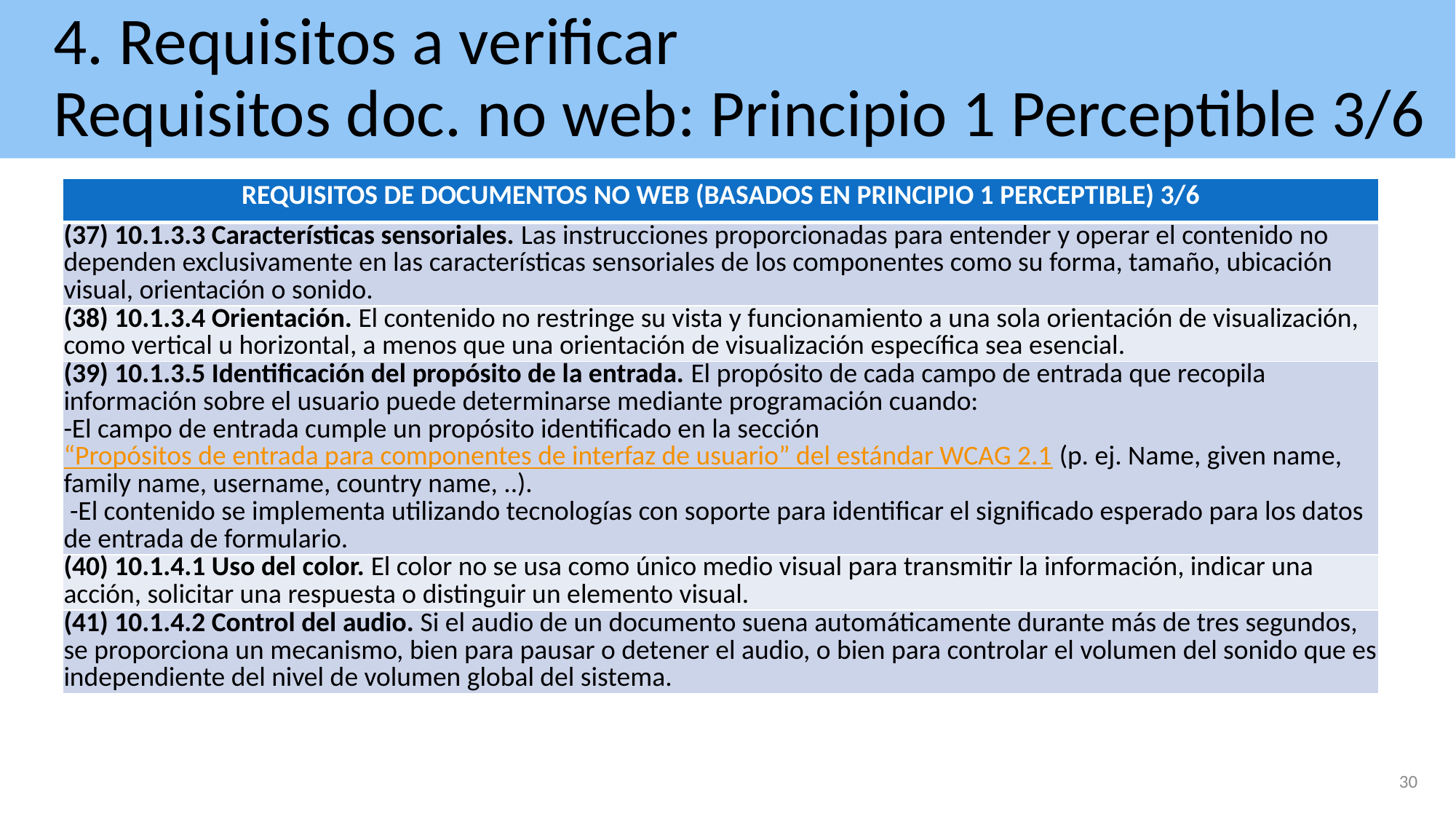

# 4. Requisitos a verificar Requisitos doc. no web: Principio 1 Perceptible 3/6
| REQUISITOS DE DOCUMENTOS NO WEB (BASADOS EN PRINCIPIO 1 PERCEPTIBLE) 3/6 |
| --- |
| (37) 10.1.3.3 Características sensoriales. Las instrucciones proporcionadas para entender y operar el contenido no dependen exclusivamente en las características sensoriales de los componentes como su forma, tamaño, ubicación visual, orientación o sonido. |
| (38) 10.1.3.4 Orientación. El contenido no restringe su vista y funcionamiento a una sola orientación de visualización, como vertical u horizontal, a menos que una orientación de visualización específica sea esencial. |
| (39) 10.1.3.5 Identificación del propósito de la entrada. El propósito de cada campo de entrada que recopila información sobre el usuario puede determinarse mediante programación cuando: -El campo de entrada cumple un propósito identificado en la sección “Propósitos de entrada para componentes de interfaz de usuario” del estándar WCAG 2.1 (p. ej. Name, given name, family name, username, country name, ..). -El contenido se implementa utilizando tecnologías con soporte para identificar el significado esperado para los datos de entrada de formulario. |
| (40) 10.1.4.1 Uso del color. El color no se usa como único medio visual para transmitir la información, indicar una acción, solicitar una respuesta o distinguir un elemento visual. |
| (41) 10.1.4.2 Control del audio. Si el audio de un documento suena automáticamente durante más de tres segundos, se proporciona un mecanismo, bien para pausar o detener el audio, o bien para controlar el volumen del sonido que es independiente del nivel de volumen global del sistema. |
30